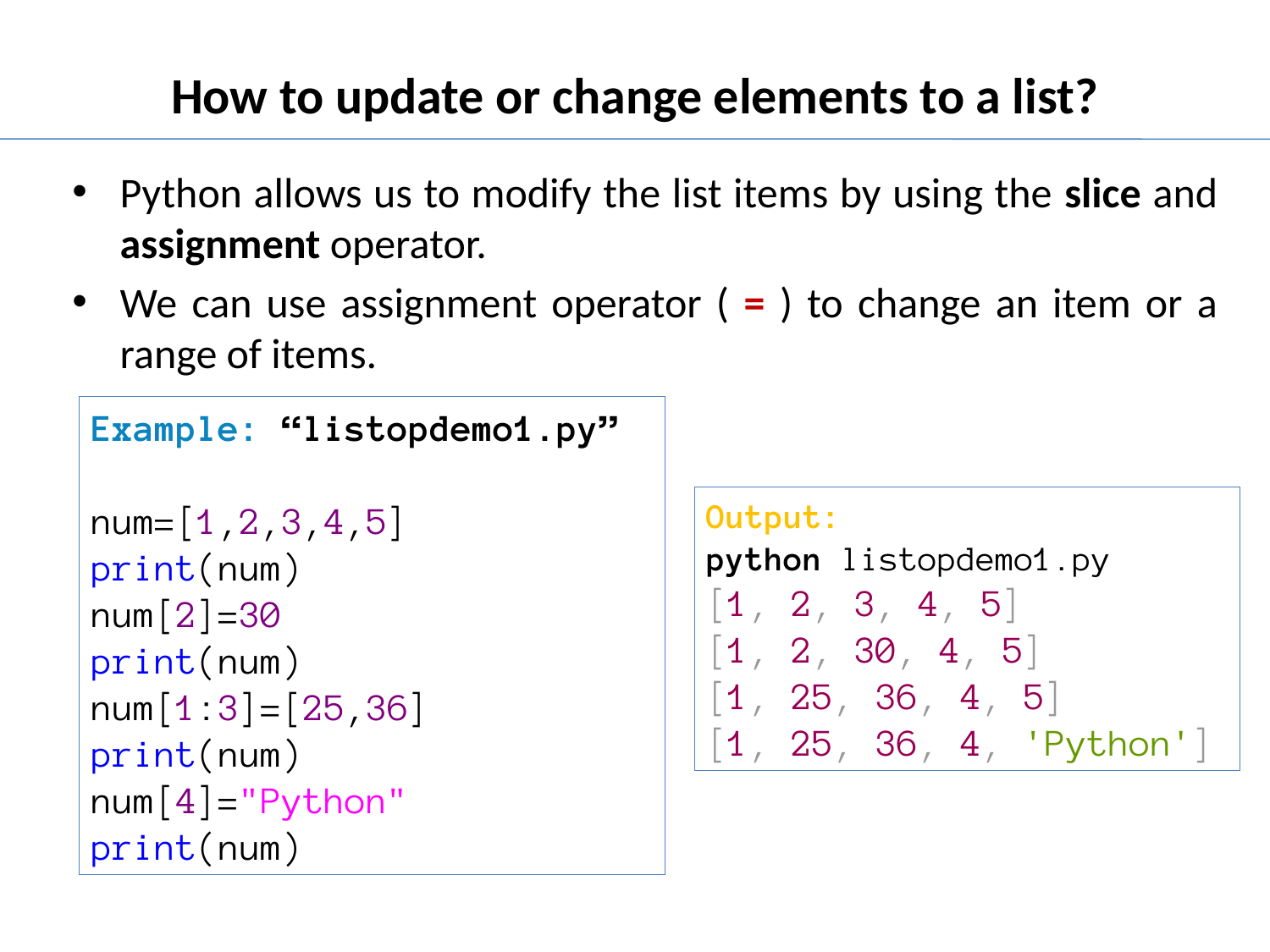

# How to update or change elements to a list?
Python allows us to modify the list items by using the slice and assignment operator.
We can use assignment operator ( = ) to change an item or a range of items.

Example: “listopdemo1.py”

num=[1,2,3,4,5]
print(num)
num[2]=30
print(num)
num[1:3]=[25,36]
print(num)
num[4]="Python"
print(num)
Output:
python listopdemo1.py
[1, 2, 3, 4, 5]
[1, 2, 30, 4, 5]
[1, 25, 36, 4, 5]
[1, 25, 36, 4, 'Python']